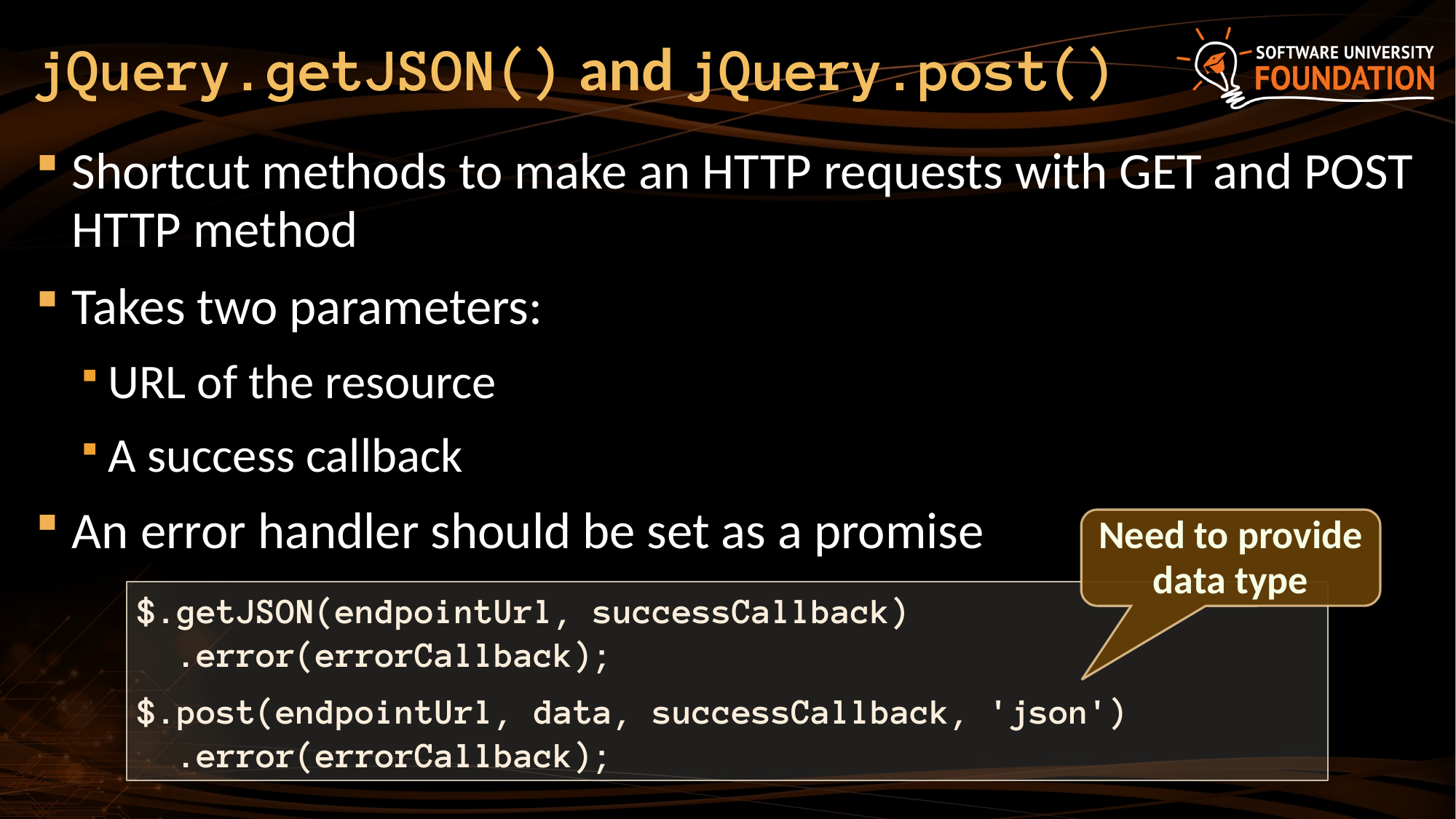

# jQuery.getJSON() and jQuery.post()
Shortcut methods to make an HTTP requests with GET and POST HTTP method
Takes two parameters:
URL of the resource
A success callback
An error handler should be set as a promise
Need to provide data type
$.getJSON(endpointUrl, successCallback)
  .error(errorCallback);
$.post(endpointUrl, data, successCallback, 'json')
  .error(errorCallback);